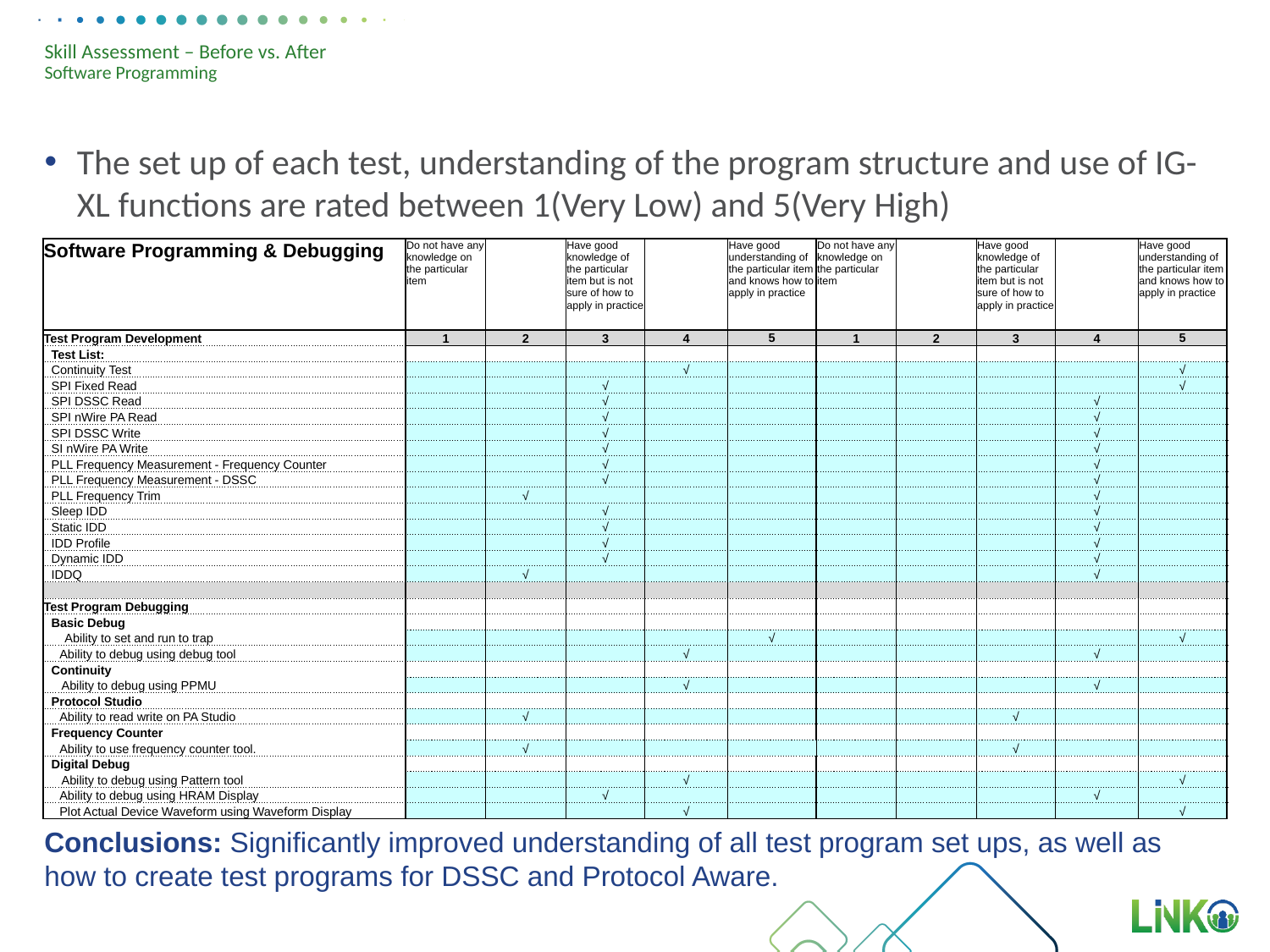

# Skill Assessment – Before vs. After Software Programming
The set up of each test, understanding of the program structure and use of IG-XL functions are rated between 1(Very Low) and 5(Very High)
| Software Programming & Debugging | Do not have any knowledge on the particular item |  | Have good knowledge of the particular item but is not sure of how to apply in practice |  | Have good understanding of the particular item and knows how to apply in practice | Do not have any knowledge on the particular item |  | Have good knowledge of the particular item but is not sure of how to apply in practice |  | Have good understanding of the particular item and knows how to apply in practice |
| --- | --- | --- | --- | --- | --- | --- | --- | --- | --- | --- |
| Test Program Development | 1 | 2 | 3 | 4 | 5 | 1 | 2 | 3 | 4 | 5 |
| Test List: |  |  |  |  |  |  |  |  |  |  |
| Continuity Test |  |  |  | √ |  |  |  |  |  | √ |
| SPI Fixed Read |  |  | √ |  |  |  |  |  |  | √ |
| SPI DSSC Read |  |  | √ |  |  |  |  |  | √ |  |
| SPI nWire PA Read |  |  | √ |  |  |  |  |  | √ |  |
| SPI DSSC Write |  |  | √ |  |  |  |  |  | √ |  |
| SI nWire PA Write |  |  | √ |  |  |  |  |  | √ |  |
| PLL Frequency Measurement - Frequency Counter |  |  | √ |  |  |  |  |  | √ |  |
| PLL Frequency Measurement - DSSC |  |  | √ |  |  |  |  |  | √ |  |
| PLL Frequency Trim |  | √ |  |  |  |  |  |  | √ |  |
| Sleep IDD |  |  | √ |  |  |  |  |  | √ |  |
| Static IDD |  |  | √ |  |  |  |  |  | √ |  |
| IDD Profile |  |  | √ |  |  |  |  |  | √ |  |
| Dynamic IDD |  |  | √ |  |  |  |  |  | √ |  |
| IDDQ |  | √ |  |  |  |  |  |  | √ |  |
|  |  |  |  |  |  |  |  |  |  |  |
| Test Program Debugging |  |  |  |  |  |  |  |  |  |  |
| Basic Debug |  |  |  |  |  |  |  |  |  |  |
| Ability to set and run to trap |  |  |  |  | √ |  |  |  |  | √ |
| Ability to debug using debug tool |  |  |  | √ |  |  |  |  | √ |  |
| Continuity |  |  |  |  |  |  |  |  |  |  |
| Ability to debug using PPMU |  |  |  | √ |  |  |  |  | √ |  |
| Protocol Studio |  |  |  |  |  |  |  |  |  |  |
| Ability to read write on PA Studio |  | √ |  |  |  |  |  | √ |  |  |
| Frequency Counter |  |  |  |  |  |  |  |  |  |  |
| Ability to use frequency counter tool. |  | √ |  |  |  |  |  | √ |  |  |
| Digital Debug |  |  |  |  |  |  |  |  |  |  |
| Ability to debug using Pattern tool |  |  |  | √ |  |  |  |  |  | √ |
| Ability to debug using HRAM Display |  |  | √ |  |  |  |  |  | √ |  |
| Plot Actual Device Waveform using Waveform Display |  |  |  | √ |  |  |  |  |  | √ |
Conclusions: Significantly improved understanding of all test program set ups, as well as how to create test programs for DSSC and Protocol Aware.